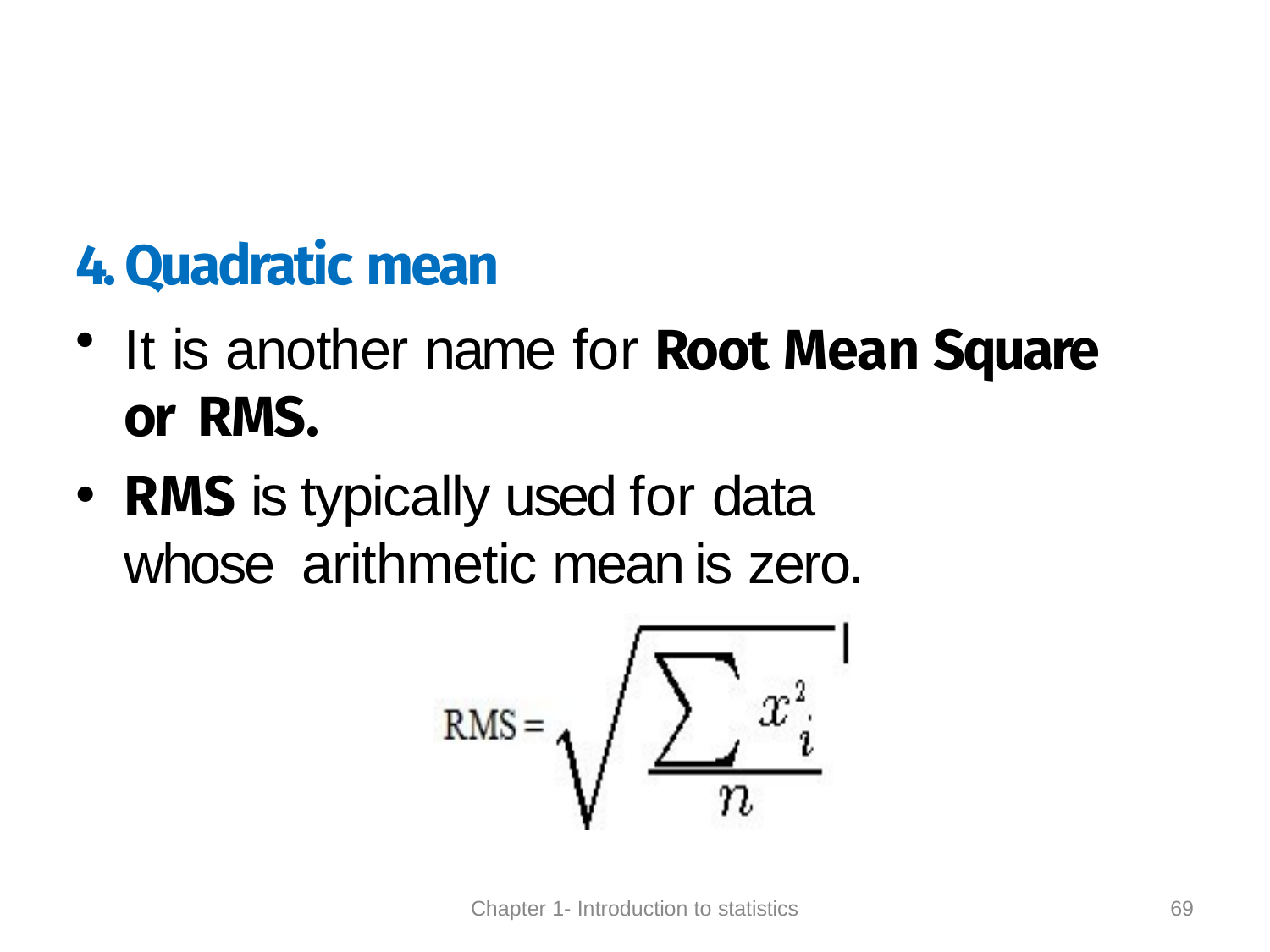

4. Quadratic mean
It is another name for Root Mean Square or  RMS.
RMS is typically used for data whose  arithmetic mean is zero.

69
Chapter 1- Introduction to statistics